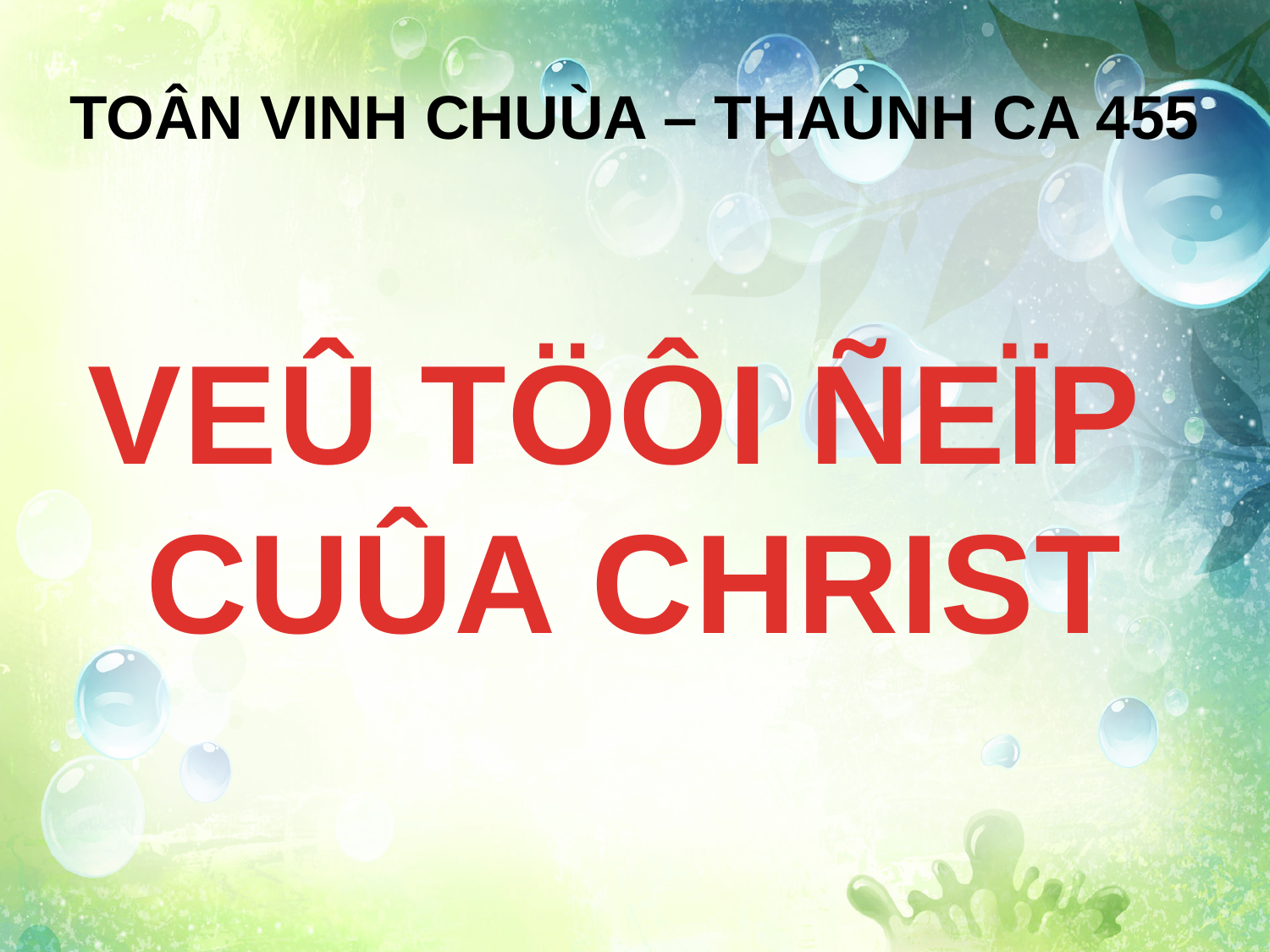

TOÂN VINH CHUÙA – THAÙNH CA 455
VEÛ TÖÔI ÑEÏP
CUÛA CHRIST